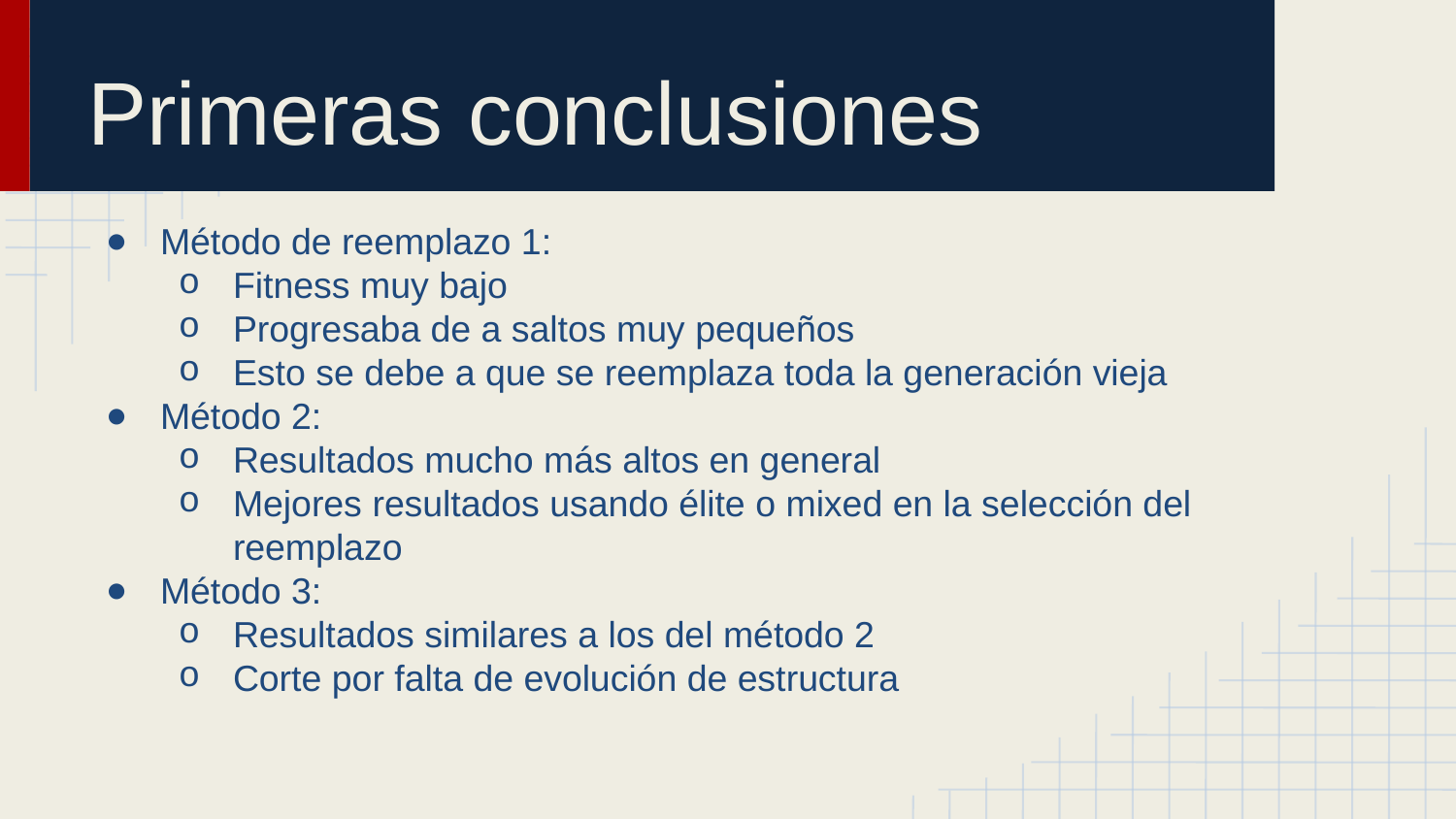

# Primeras conclusiones
Método de reemplazo 1:
Fitness muy bajo
Progresaba de a saltos muy pequeños
Esto se debe a que se reemplaza toda la generación vieja
Método 2:
Resultados mucho más altos en general
Mejores resultados usando élite o mixed en la selección del reemplazo
Método 3:
Resultados similares a los del método 2
Corte por falta de evolución de estructura